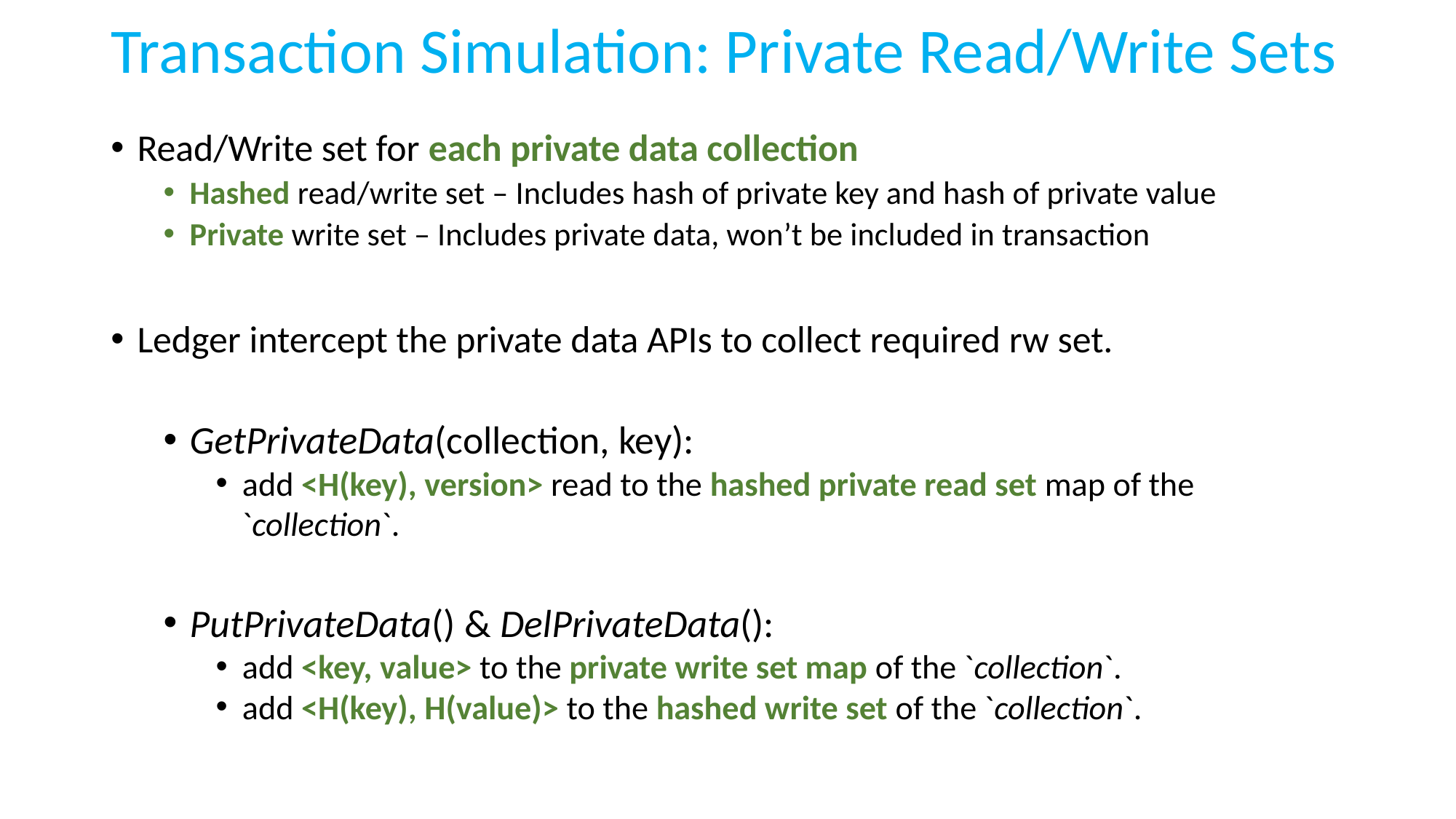

# Transaction Simulation: Private Read/Write Sets
Read/Write set for each private data collection
Hashed read/write set – Includes hash of private key and hash of private value
Private write set – Includes private data, won’t be included in transaction

Ledger intercept the private data APIs to collect required rw set.

GetPrivateData(collection, key):
add <H(key), version> read to the hashed private read set map of the `collection`.

PutPrivateData() & DelPrivateData():
add <key, value> to the private write set map of the `collection`.
add <H(key), H(value)> to the hashed write set of the `collection`.